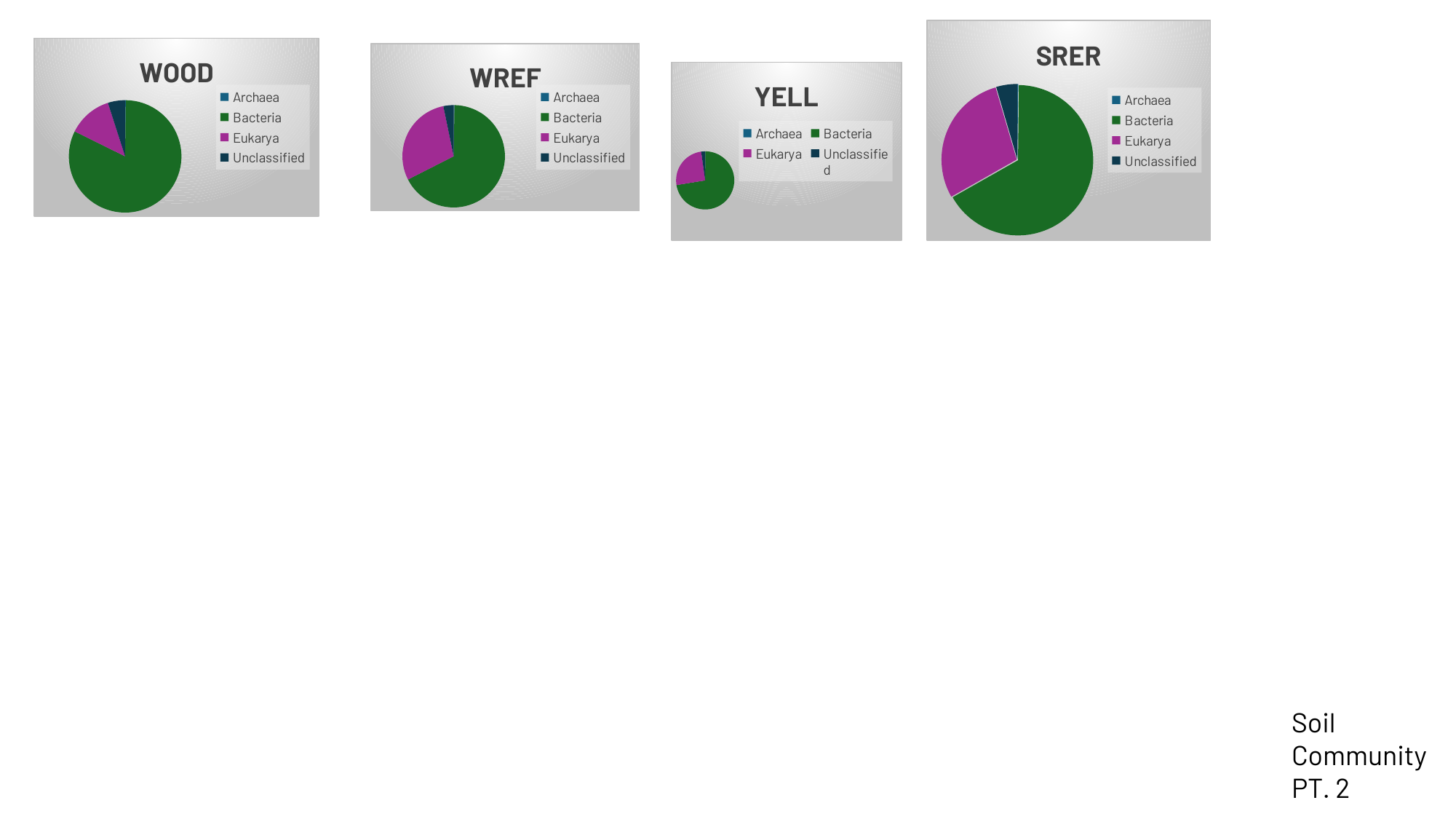

### Chart:

| Category | SRER |
|---|---|
| Archaea | 10864.0 |
| Bacteria | 4010613.0 |
| Eukarya | 1727759.0 |
| Unclassified | 272471.0 |

### Chart:

| Category | WOOD |
|---|---|
| Archaea | 16218.0 |
| Bacteria | 6914510.0 |
| Eukarya | 1071332.0 |
| Unclassified | 416438.0 |

### Chart:

| Category | WREF |
|---|---|
| Archaea | 7777.0 |
| Bacteria | 1899978.0 |
| Eukarya | 827770.0 |
| Unclassified | 91453.0 |

### Chart:

| Category | YELL |
|---|---|
| Archaea | 2606.0 |
| Bacteria | 1832262.0 |
| Eukarya | 643517.0 |
| Unclassified | 55672.0 |
Soil Community
PT. 2